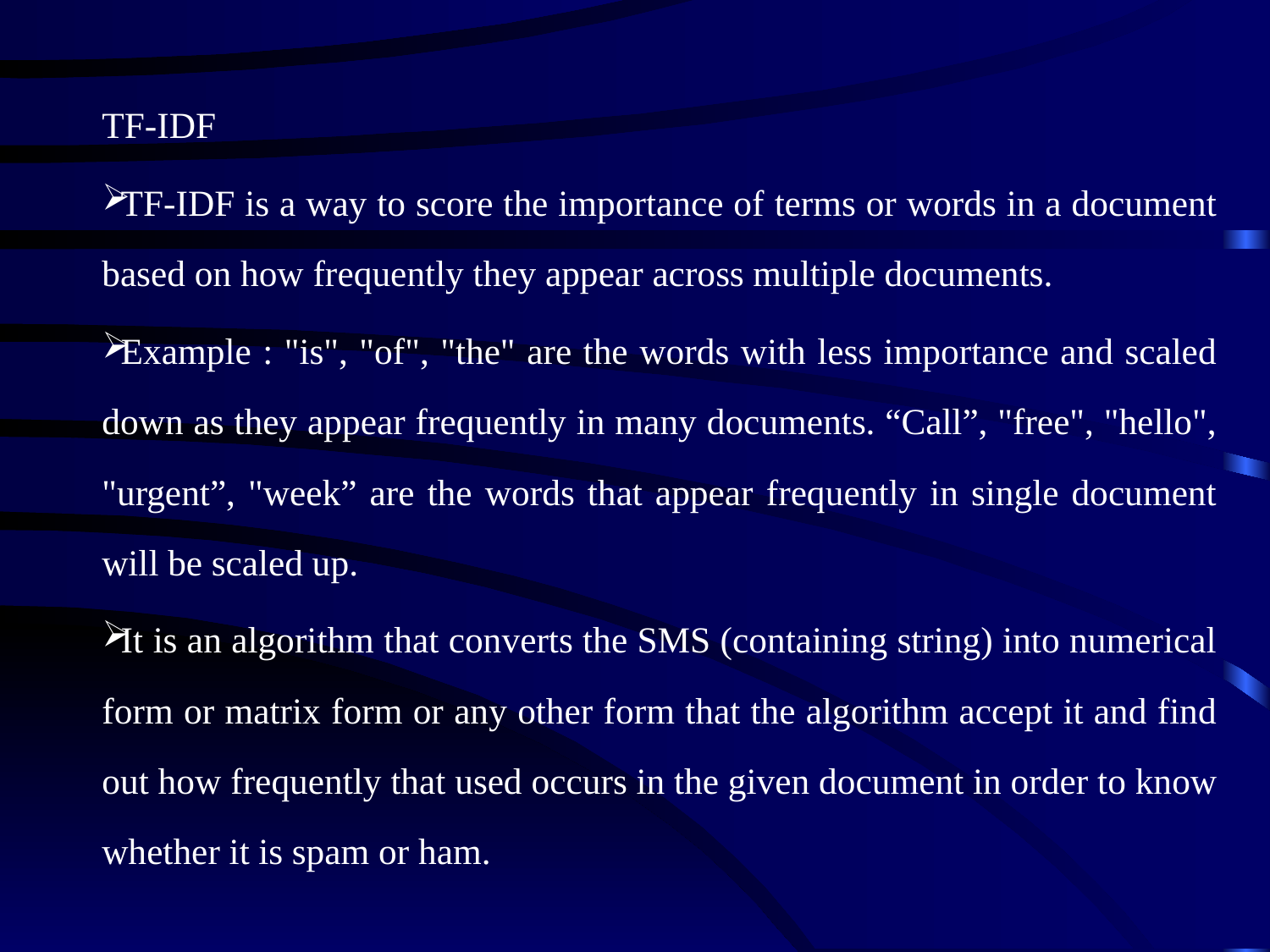

TF-IDF
TF-IDF is a way to score the importance of terms or words in a document based on how frequently they appear across multiple documents.
Example : "is", "of", "the" are the words with less importance and scaled down as they appear frequently in many documents. “Call”, "free", "hello", "urgent”, "week” are the words that appear frequently in single document will be scaled up.
It is an algorithm that converts the SMS (containing string) into numerical form or matrix form or any other form that the algorithm accept it and find out how frequently that used occurs in the given document in order to know whether it is spam or ham.